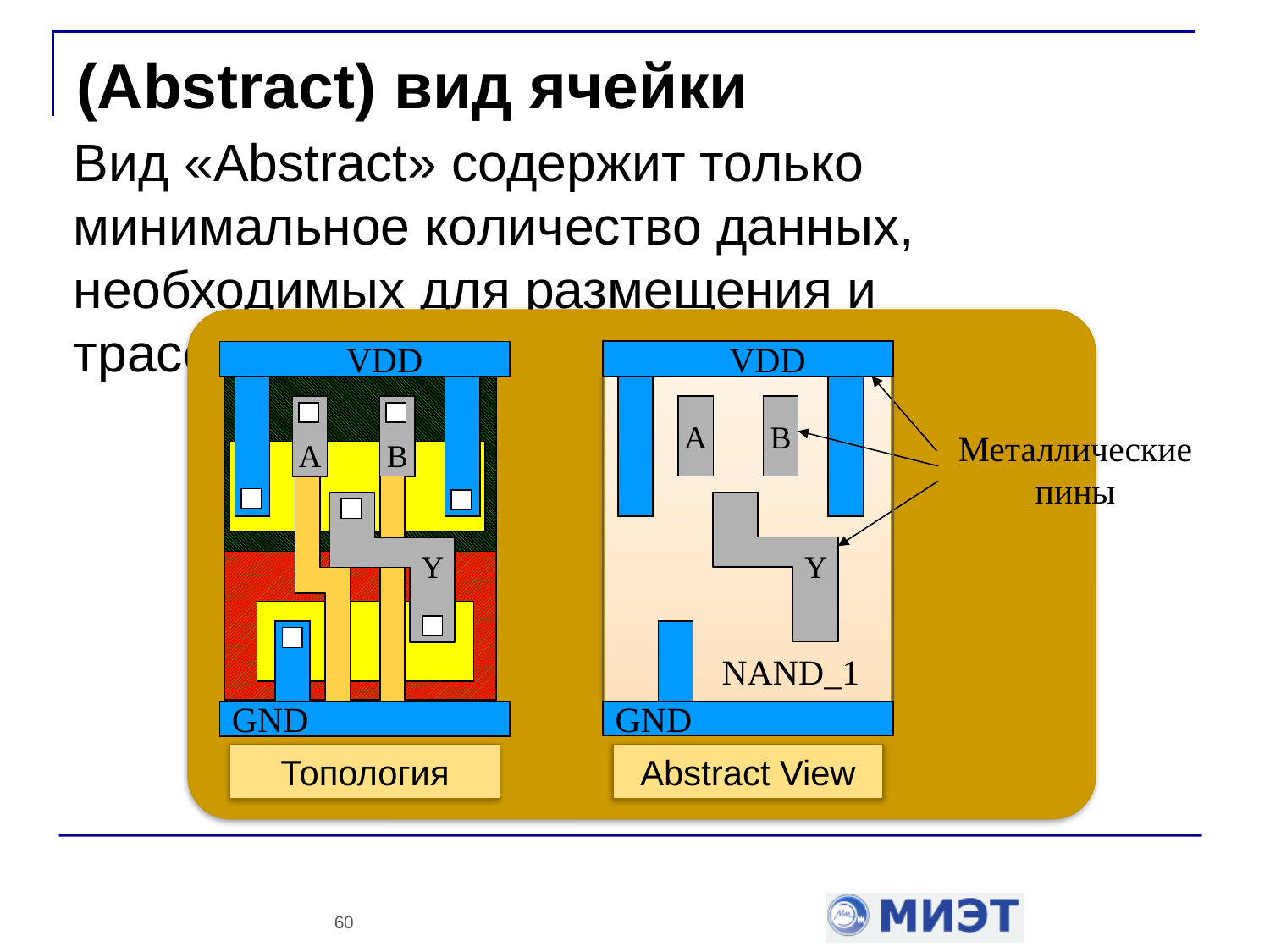

# (Abstract) вид ячейки
Вид «Abstract» содержит только минимальное количество данных, необходимых для размещения и трассировки.

VDD

A
B
Металлические пины

Y

NAND_1
GND

VDD

A

B

Y

GND

Топология
Abstract View